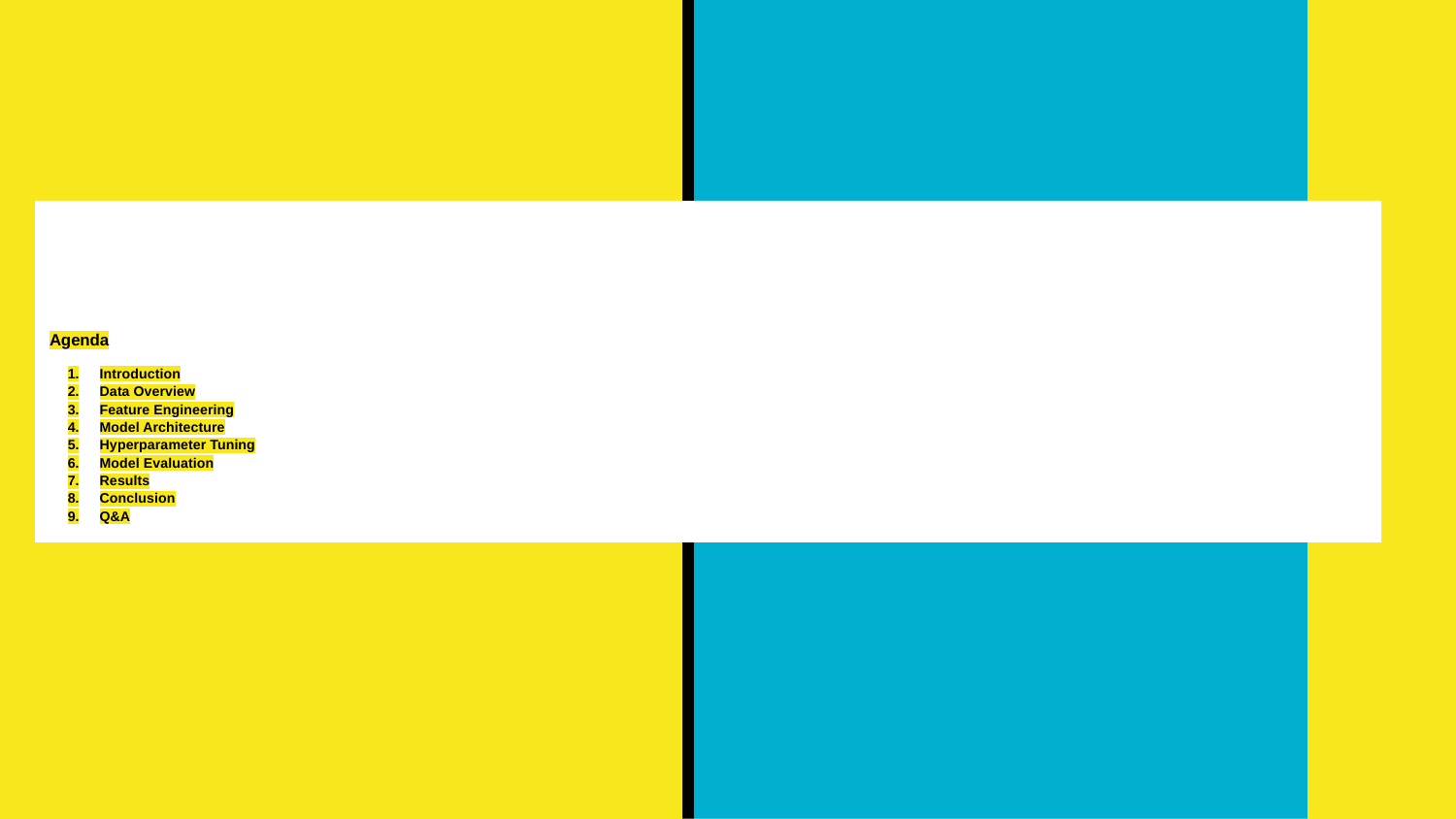

# Agenda
Introduction
Data Overview
Feature Engineering
Model Architecture
Hyperparameter Tuning
Model Evaluation
Results
Conclusion
Q&A